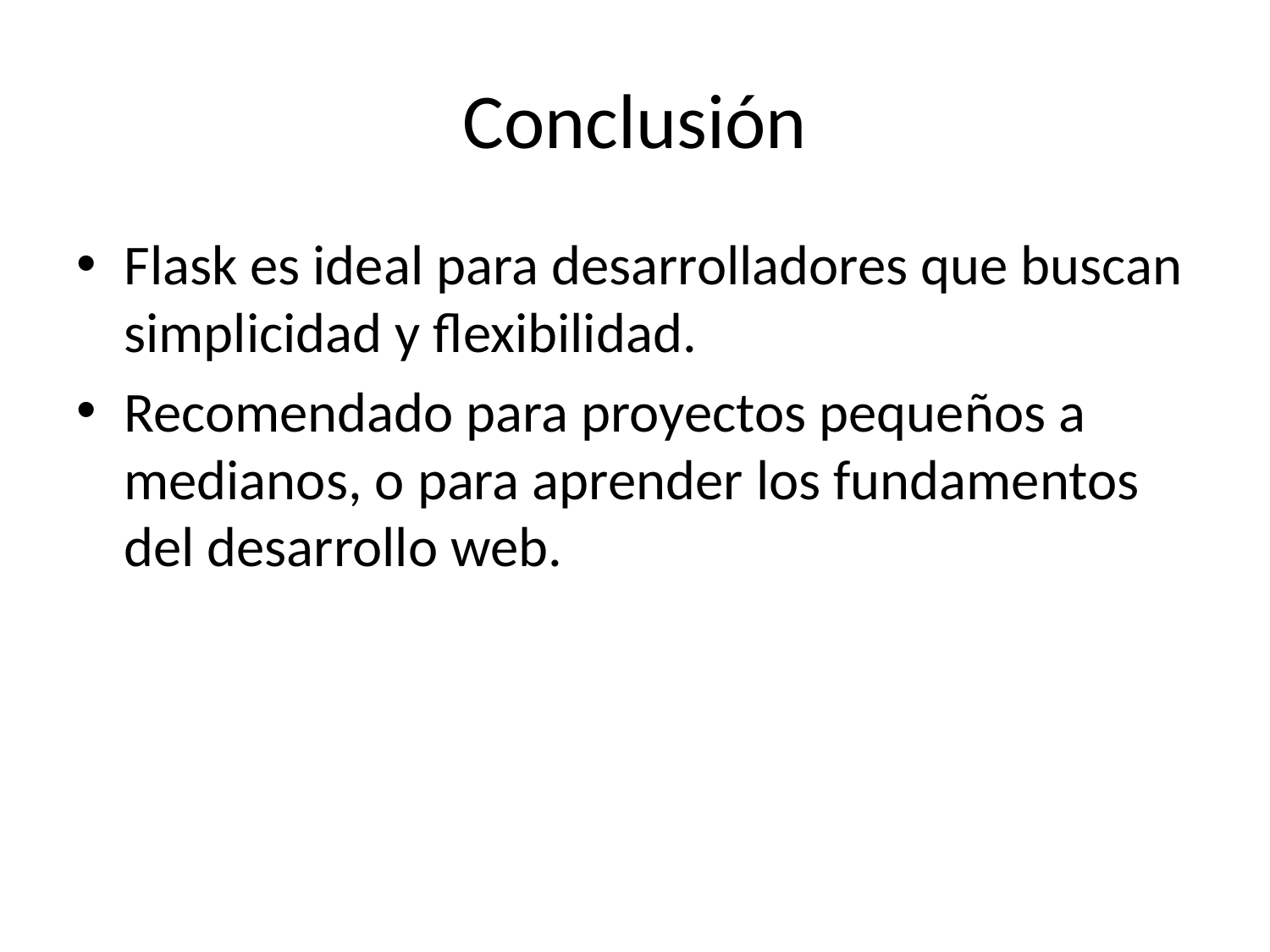

# Conclusión
Flask es ideal para desarrolladores que buscan simplicidad y flexibilidad.
Recomendado para proyectos pequeños a medianos, o para aprender los fundamentos del desarrollo web.